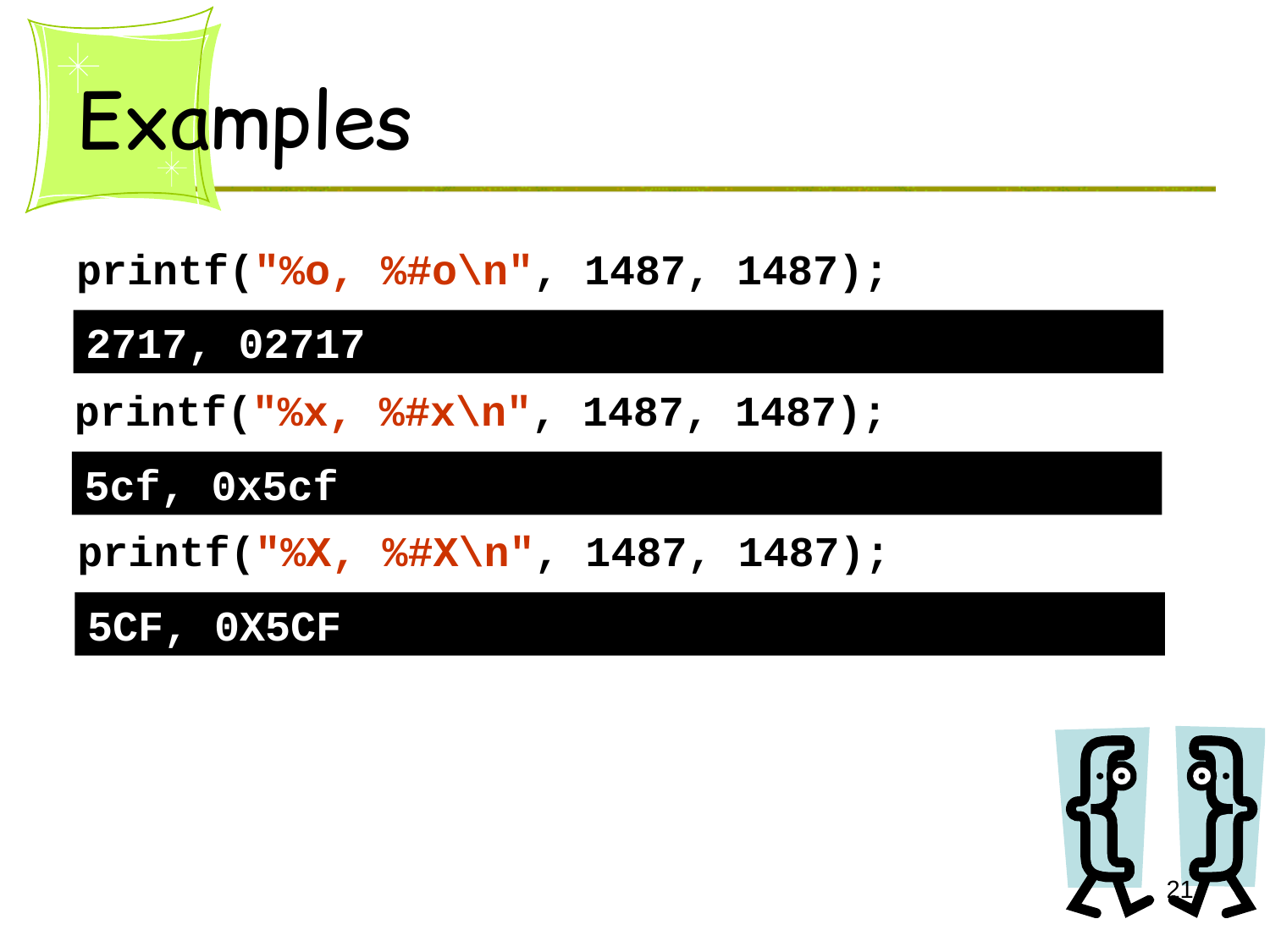

# Examples
printf("%o, %#o\n", 1487, 1487);
2717, 02717
printf("%x, %#x\n", 1487, 1487);
5cf, 0x5cf
printf("%X, %#X\n", 1487, 1487);
5CF, 0X5CF
21